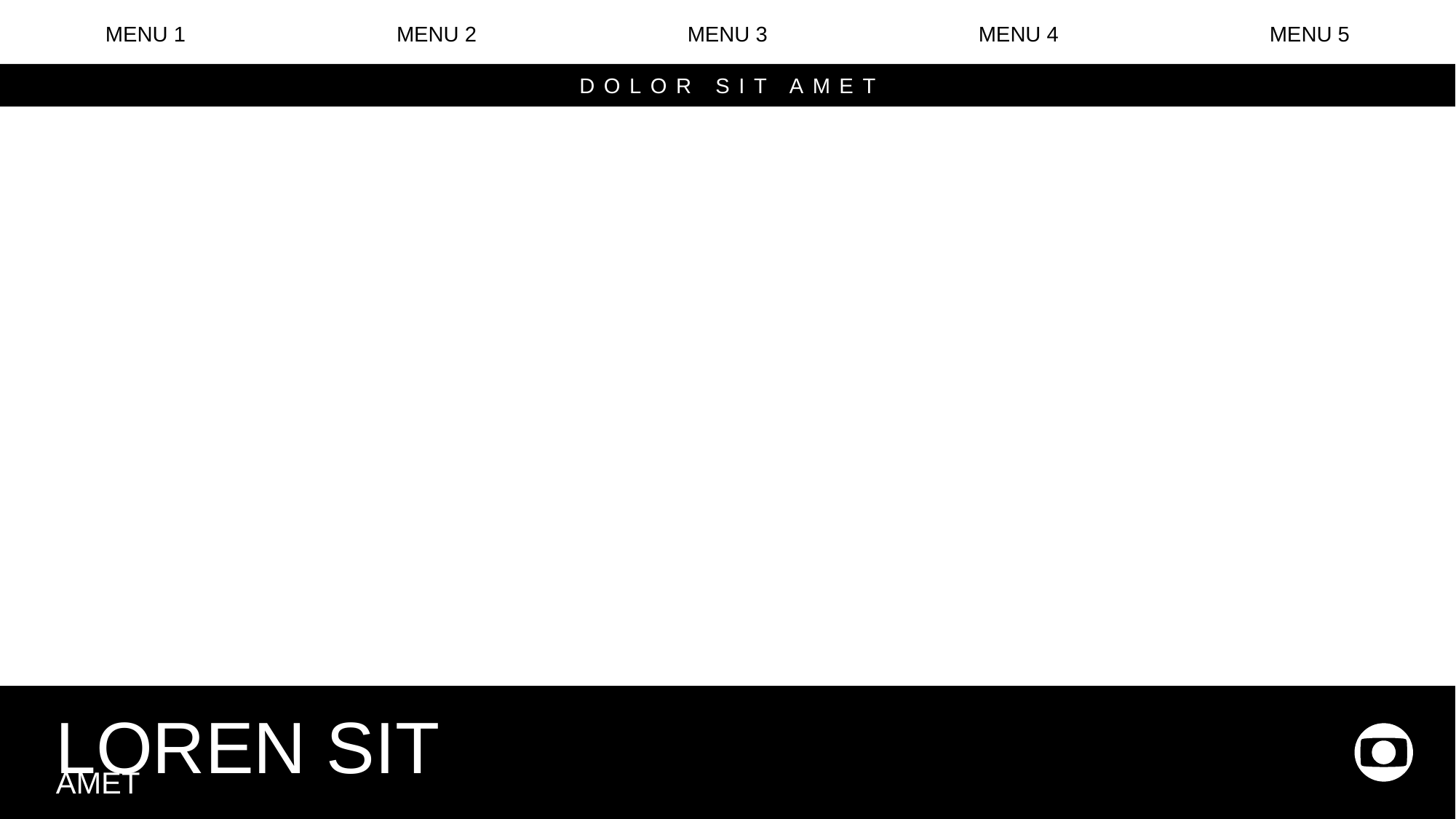

MENU 1
MENU 2
MENU 3
MENU 4
MENU 5
DOLOR SIT AMET

LOREN SIT
AMET